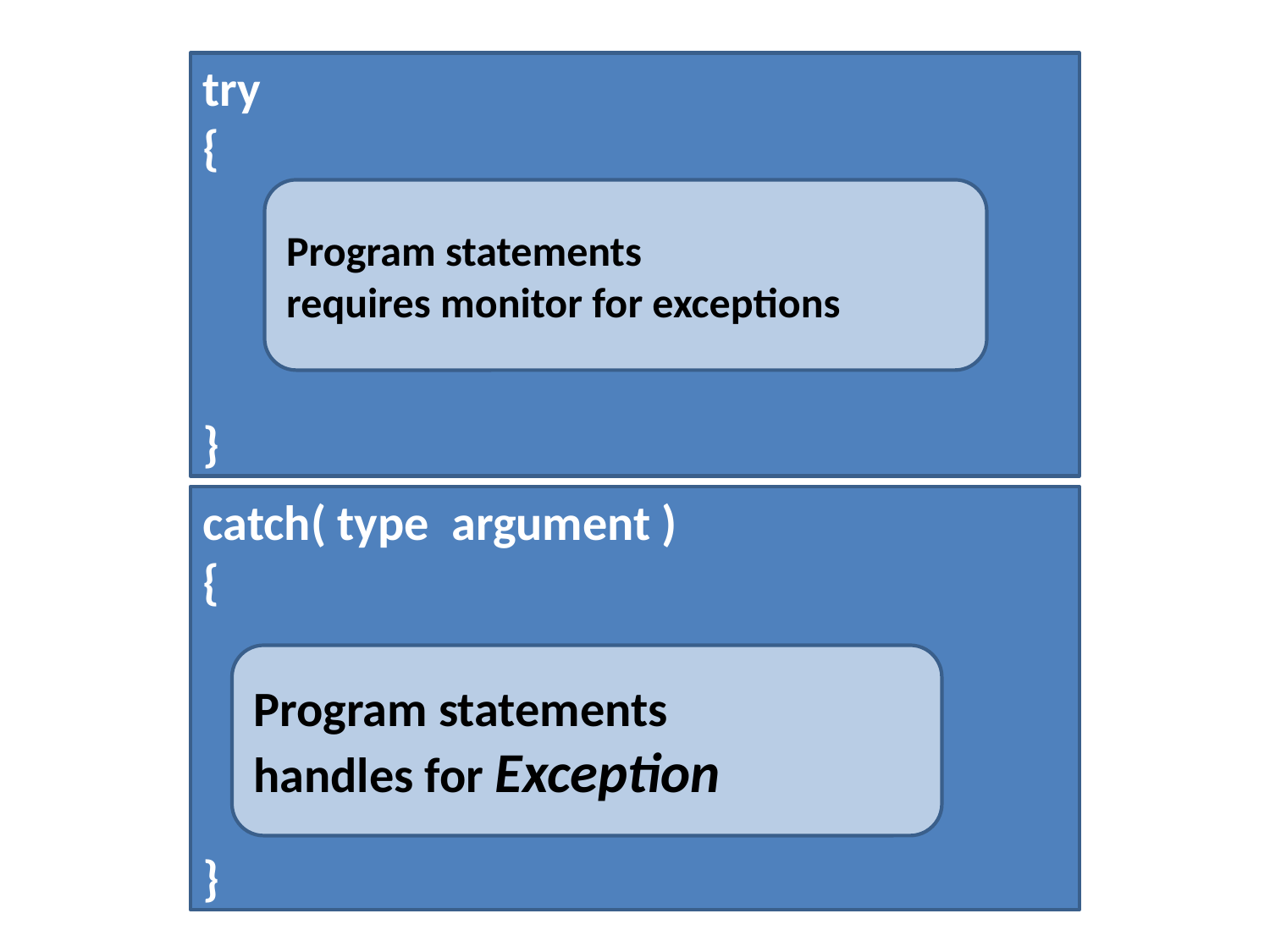

try
{

}
Program statements
requires monitor for exceptions
catch( type  argument )
{

}
Program statements
handles for Exception